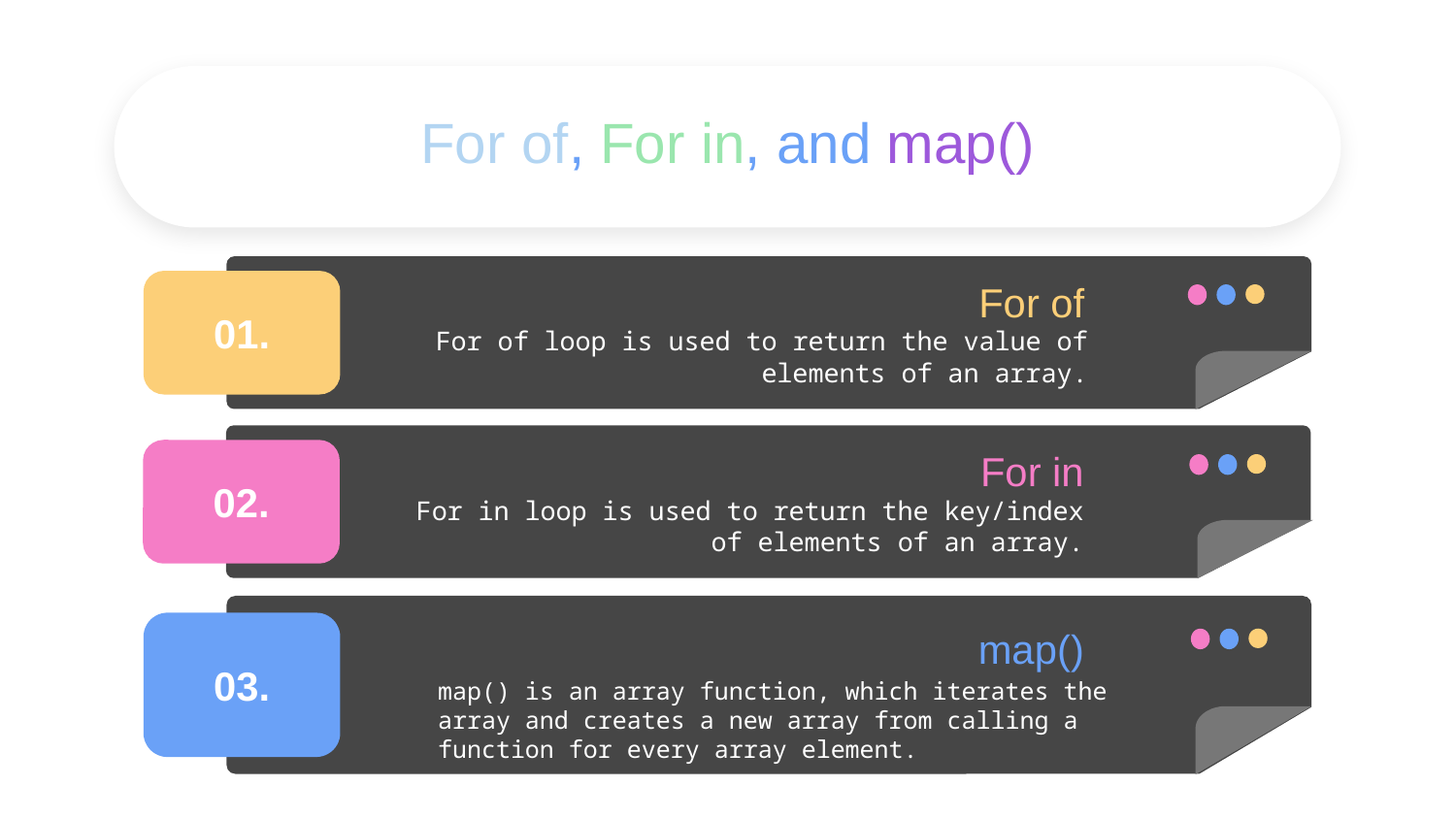

# For of, For in, and map()

For of
01.
For of loop is used to return the value of elements of an array.

For in
02.
For in loop is used to return the key/index of elements of an array.

map()
03.
map() is an array function, which iterates the array and creates a new array from calling a function for every array element.